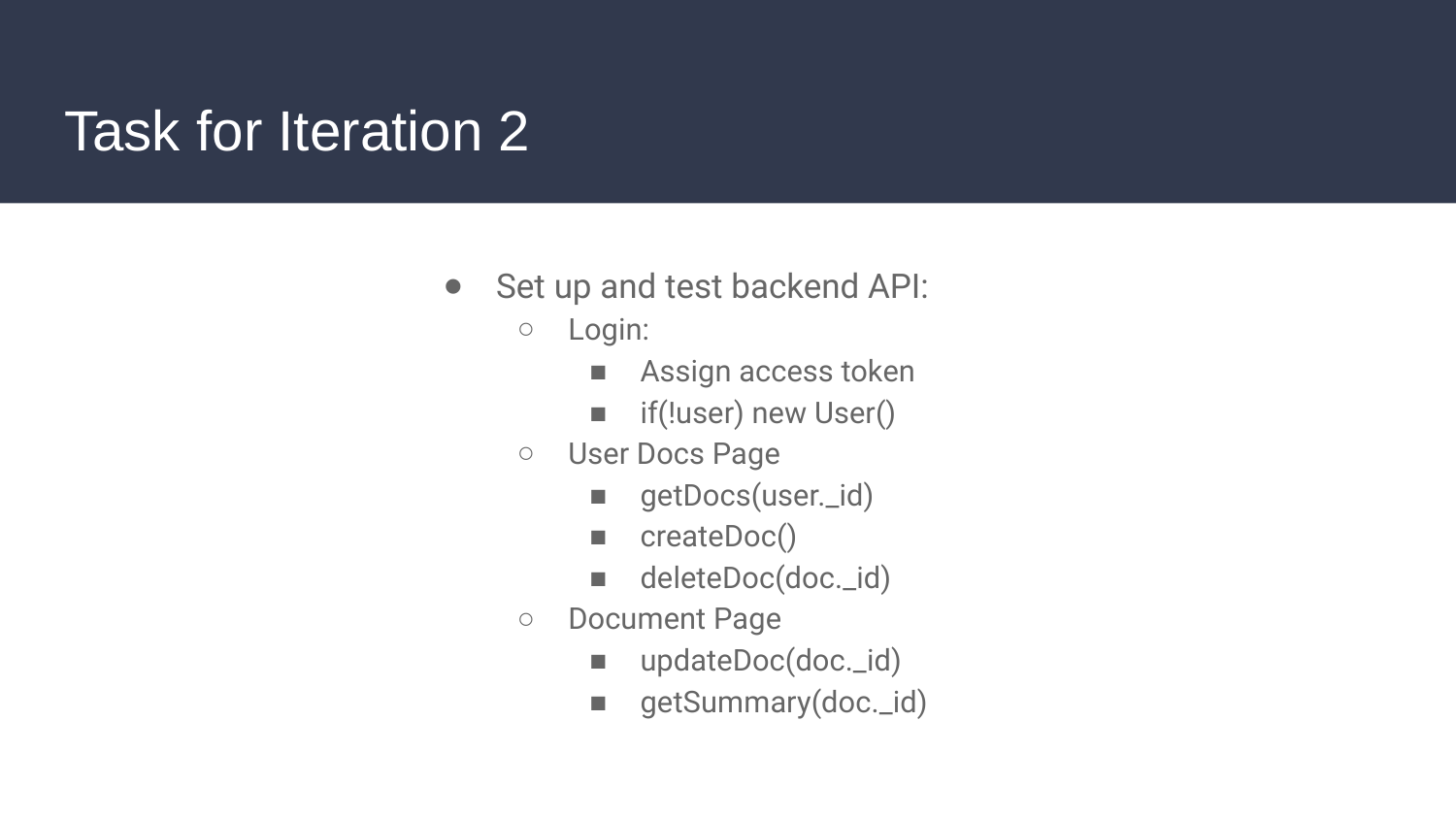

# Task for Iteration 2
Set up and test backend API:
Login:
Assign access token
if(!user) new User()
User Docs Page
getDocs(user._id)
createDoc()
deleteDoc(doc._id)
Document Page
updateDoc(doc._id)
getSummary(doc._id)